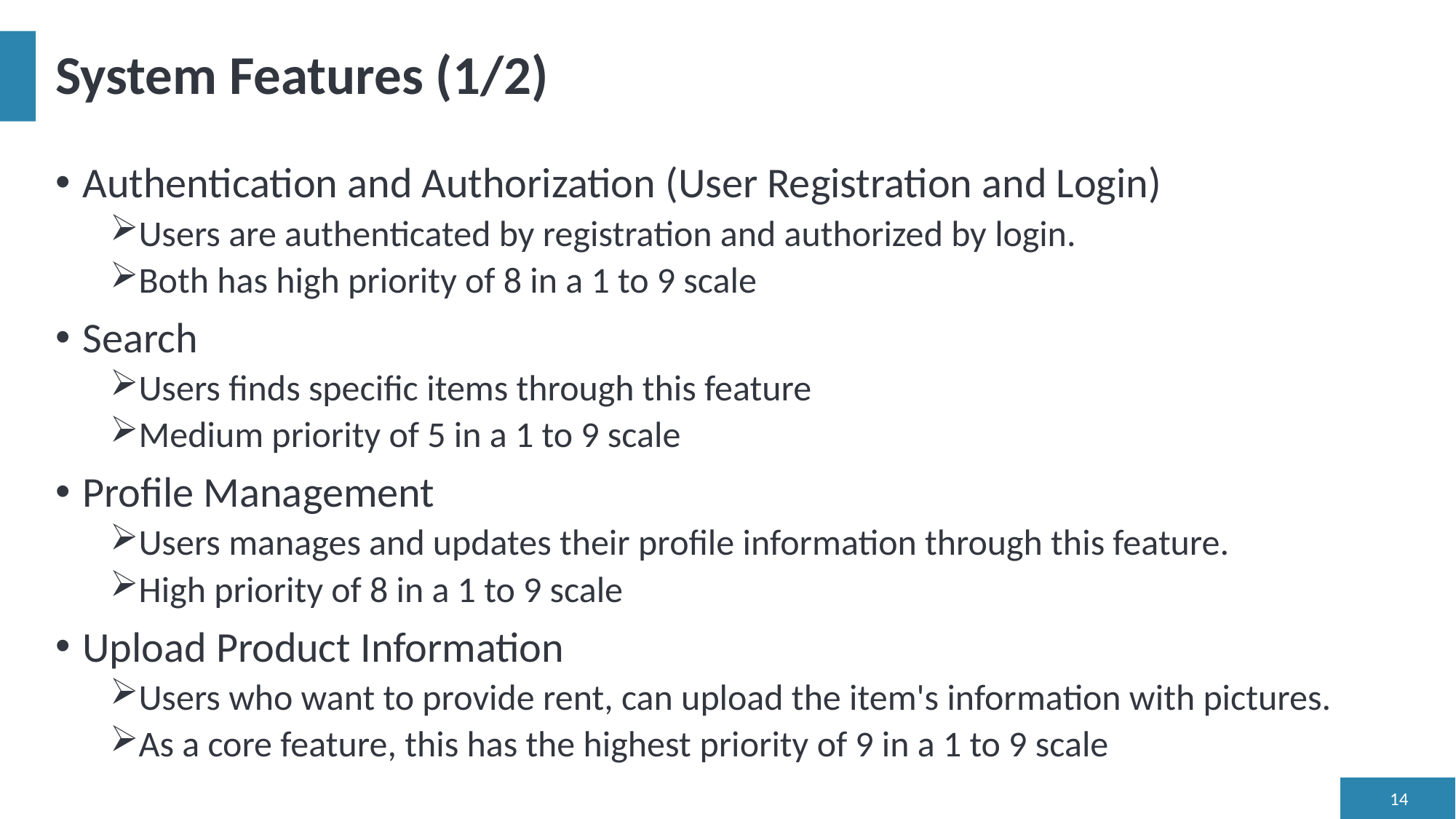

# System Features (1/2)
Authentication and Authorization (User Registration and Login)
Users are authenticated by registration and authorized by login.
Both has high priority of 8 in a 1 to 9 scale
Search
Users finds specific items through this feature
Medium priority of 5 in a 1 to 9 scale
Profile Management
Users manages and updates their profile information through this feature.
High priority of 8 in a 1 to 9 scale
Upload Product Information
Users who want to provide rent, can upload the item's information with pictures.
As a core feature, this has the highest priority of 9 in a 1 to 9 scale

14